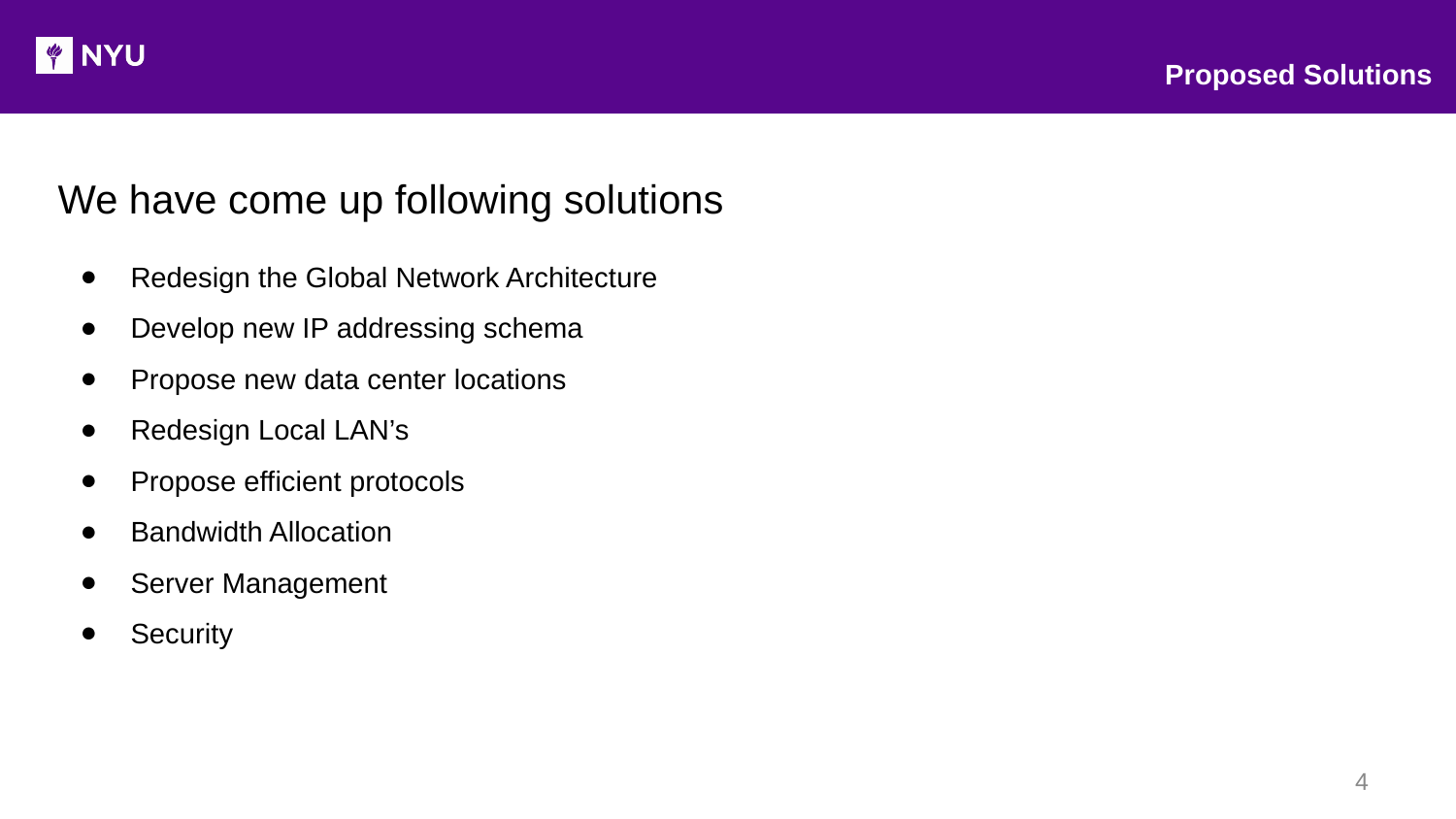

Proposed Solutions

We have come up following solutions
Redesign the Global Network Architecture
Develop new IP addressing schema
Propose new data center locations
Redesign Local LAN’s
Propose efficient protocols
Bandwidth Allocation
Server Management
Security

4